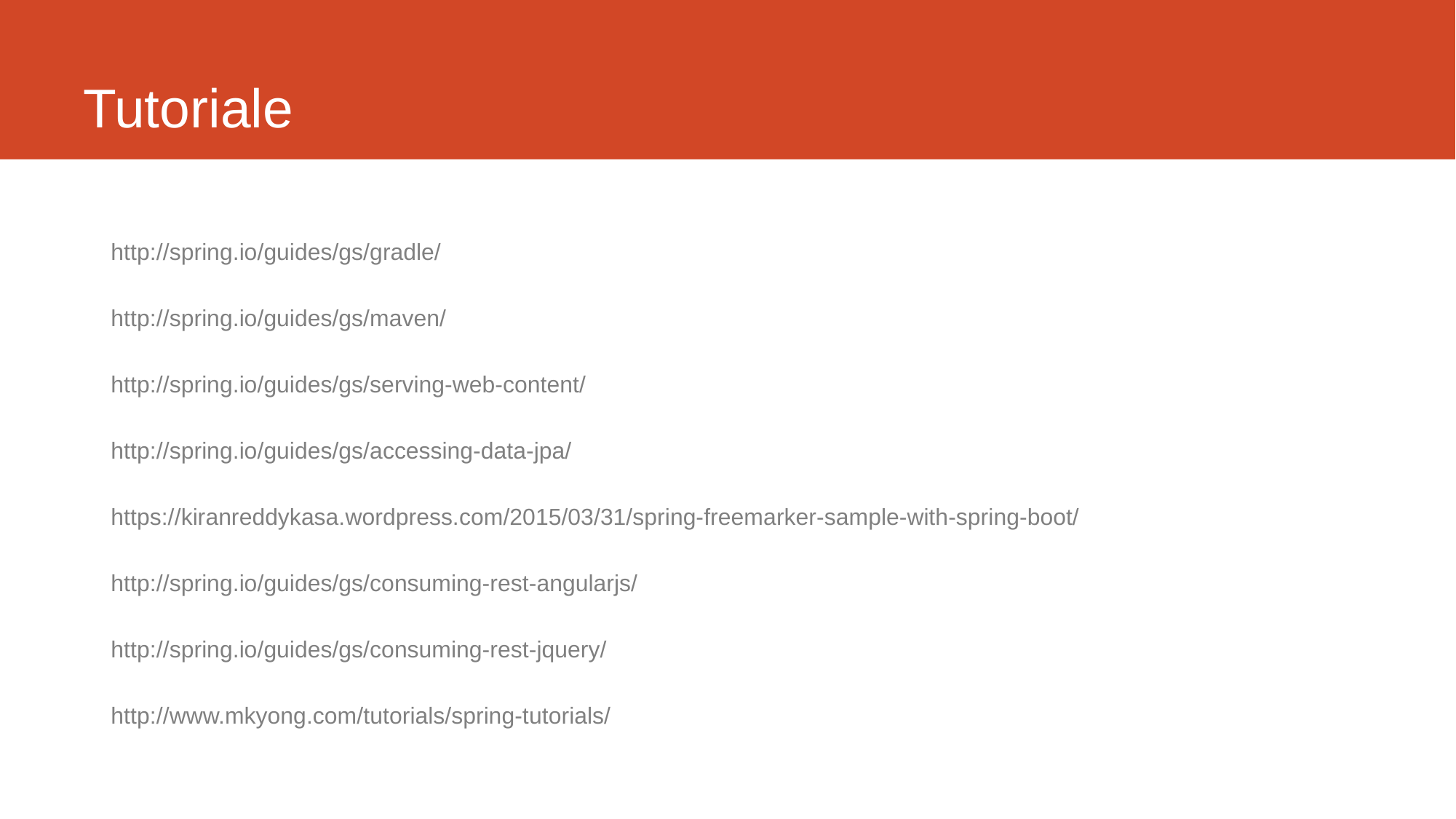

# Tutoriale
http://spring.io/guides/gs/gradle/
http://spring.io/guides/gs/maven/
http://spring.io/guides/gs/serving-web-content/
http://spring.io/guides/gs/accessing-data-jpa/
https://kiranreddykasa.wordpress.com/2015/03/31/spring-freemarker-sample-with-spring-boot/
http://spring.io/guides/gs/consuming-rest-angularjs/
http://spring.io/guides/gs/consuming-rest-jquery/
http://www.mkyong.com/tutorials/spring-tutorials/